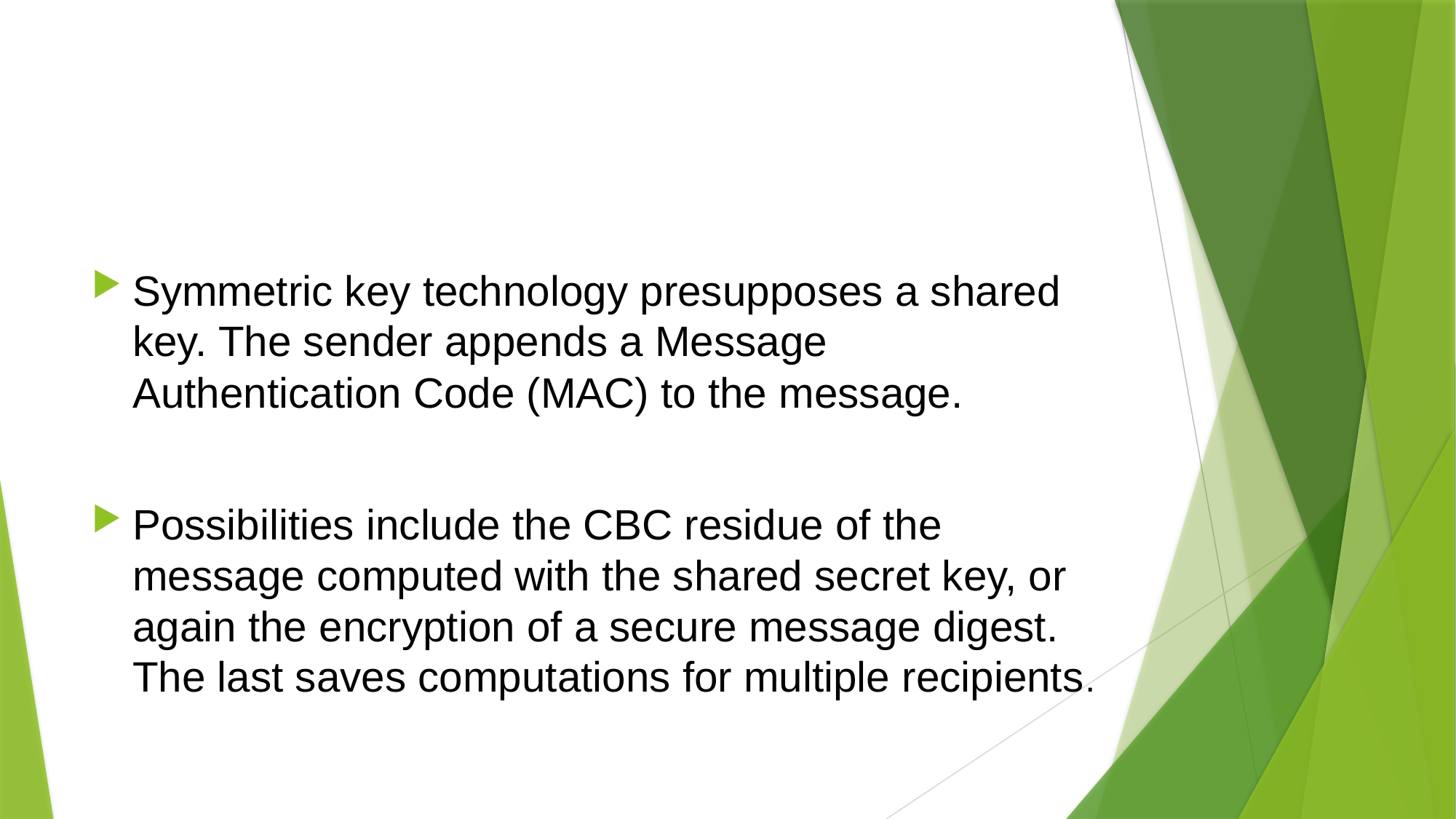

#
Symmetric key technology presupposes a shared key. The sender appends a Message Authentication Code (MAC) to the message.

Possibilities include the CBC residue of the message computed with the shared secret key, or again the encryption of a secure message digest. The last saves computations for multiple recipients.